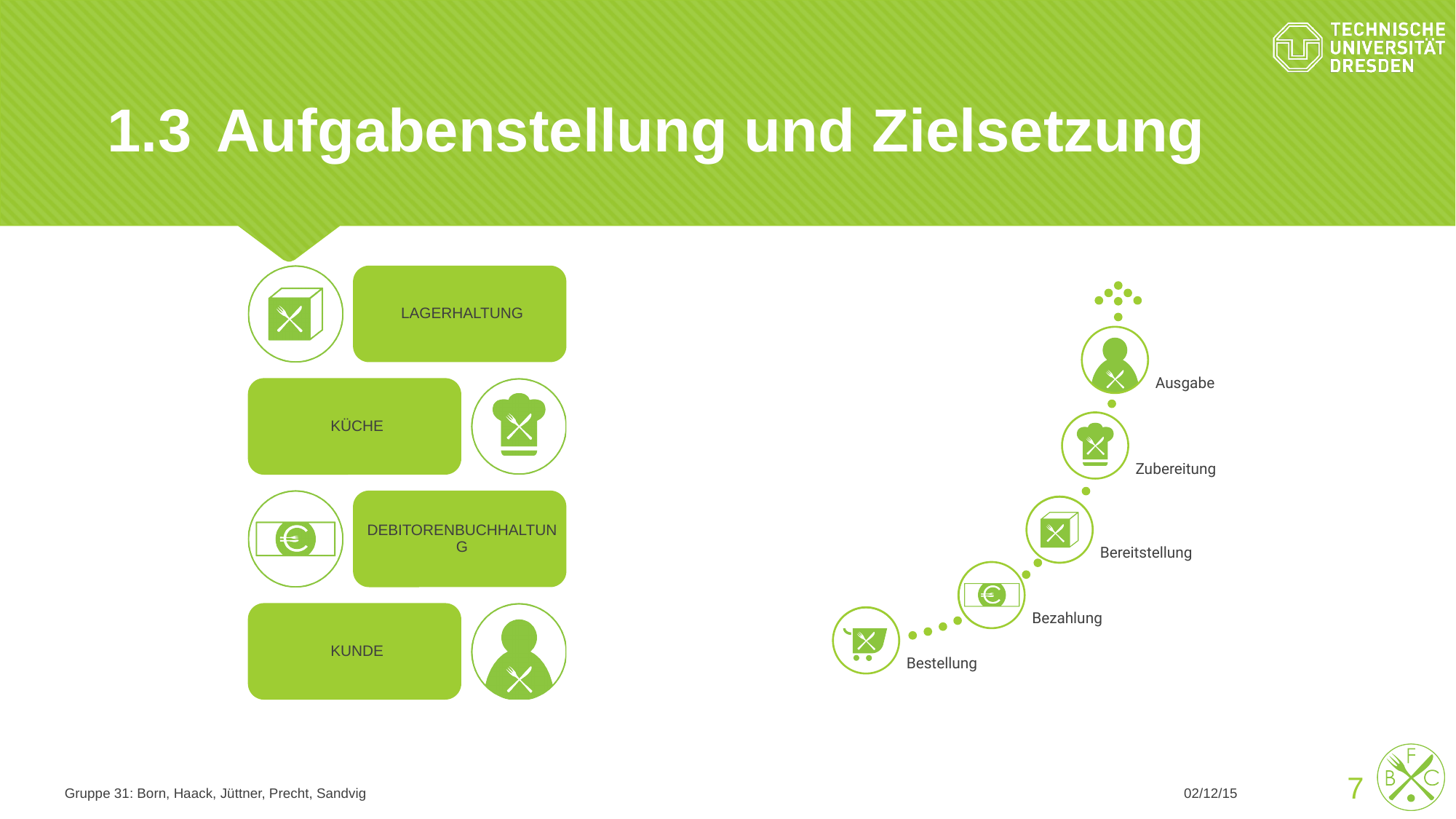

# 1.3	Aufgabenstellung und Zielsetzung
LAGERHALTUNG
KÜCHE
DEBITORENBUCHHALTUNG
KUNDE
Bestellung
Bezahlung
Bereitstellung
Zubereitung
Ausgabe
7
Gruppe 31: Born, Haack, Jüttner, Precht, Sandvig
02/12/15